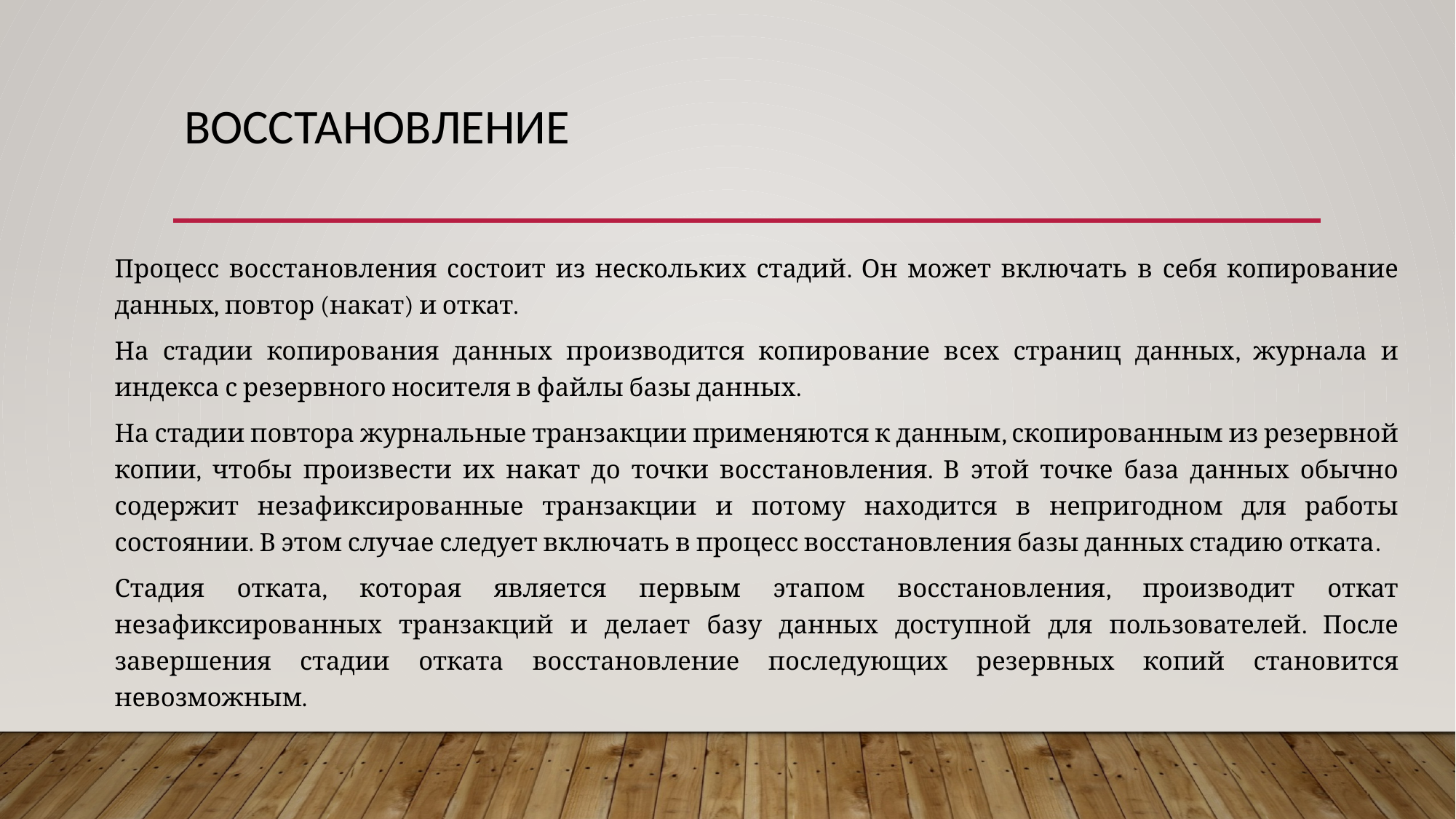

# восстановление
Процесс восстановления состоит из нескольких стадий. Он может включать в себя копирование данных, повтор (накат) и откат.
На стадии копирования данных производится копирование всех страниц данных, журнала и индекса с резервного носителя в файлы базы данных.
На стадии повтора журнальные транзакции применяются к данным, скопированным из резервной копии, чтобы произвести их накат до точки восстановления. В этой точке база данных обычно содержит незафиксированные транзакции и потому находится в непригодном для работы состоянии. В этом случае следует включать в процесс восстановления базы данных стадию отката.
Стадия отката, которая является первым этапом восстановления, производит откат незафиксированных транзакций и делает базу данных доступной для пользователей. После завершения стадии отката восстановление последующих резервных копий становится невозможным.